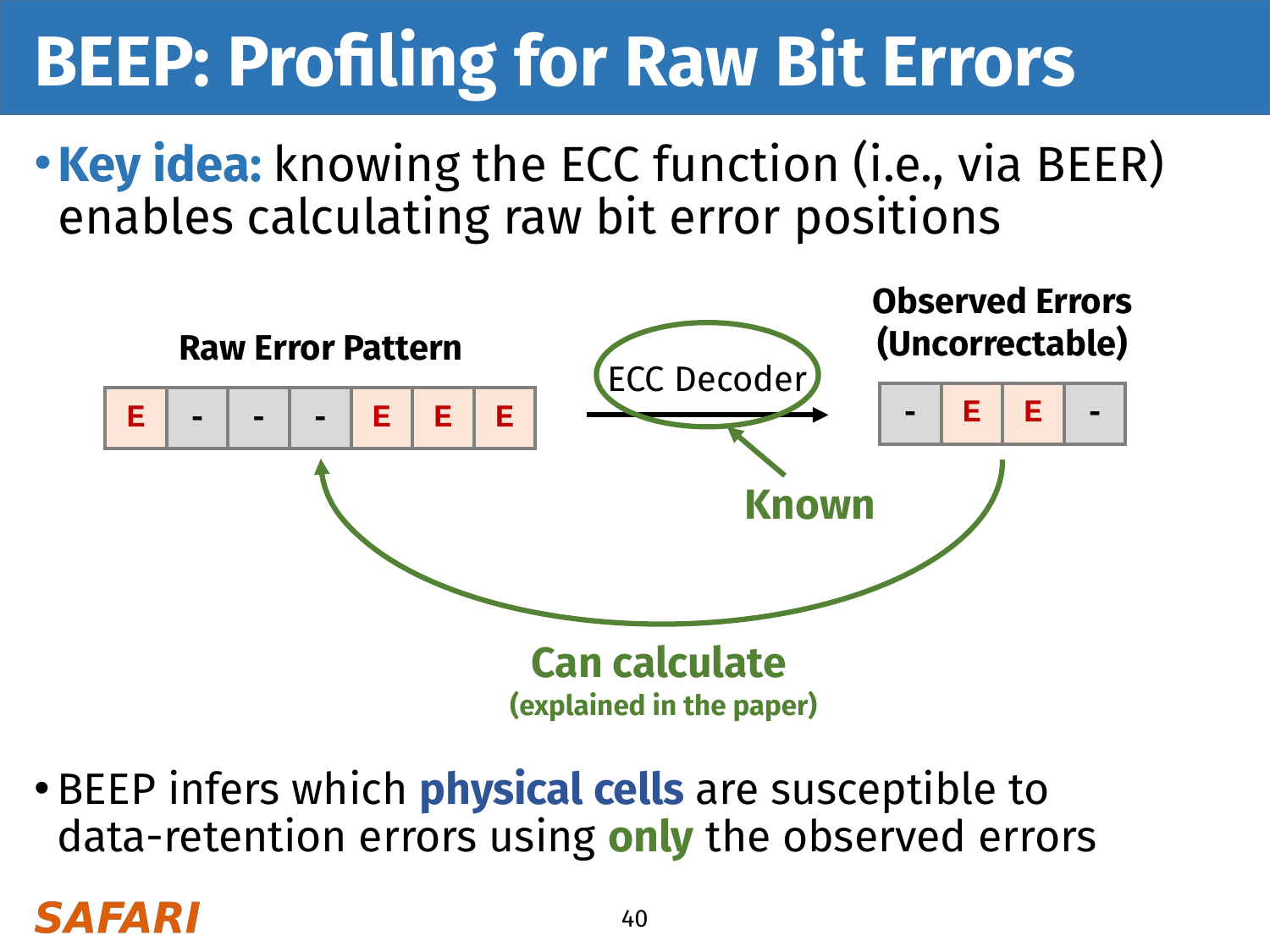

# BEEP: Profiling for Raw Bit Errors
Key idea: knowing the ECC function (i.e., via BEER) enables calculating raw bit error positions
Observed Errors
(Uncorrectable)

Can calculate
(explained in the paper)
Raw Error Pattern

Known
ECC Decoder
| - | E | E | - |
| --- | --- | --- | --- |
| E | - | - | - | E | E | E |
| --- | --- | --- | --- | --- | --- | --- |
BEEP infers which physical cells are susceptible to data-retention errors using only the observed errors
40